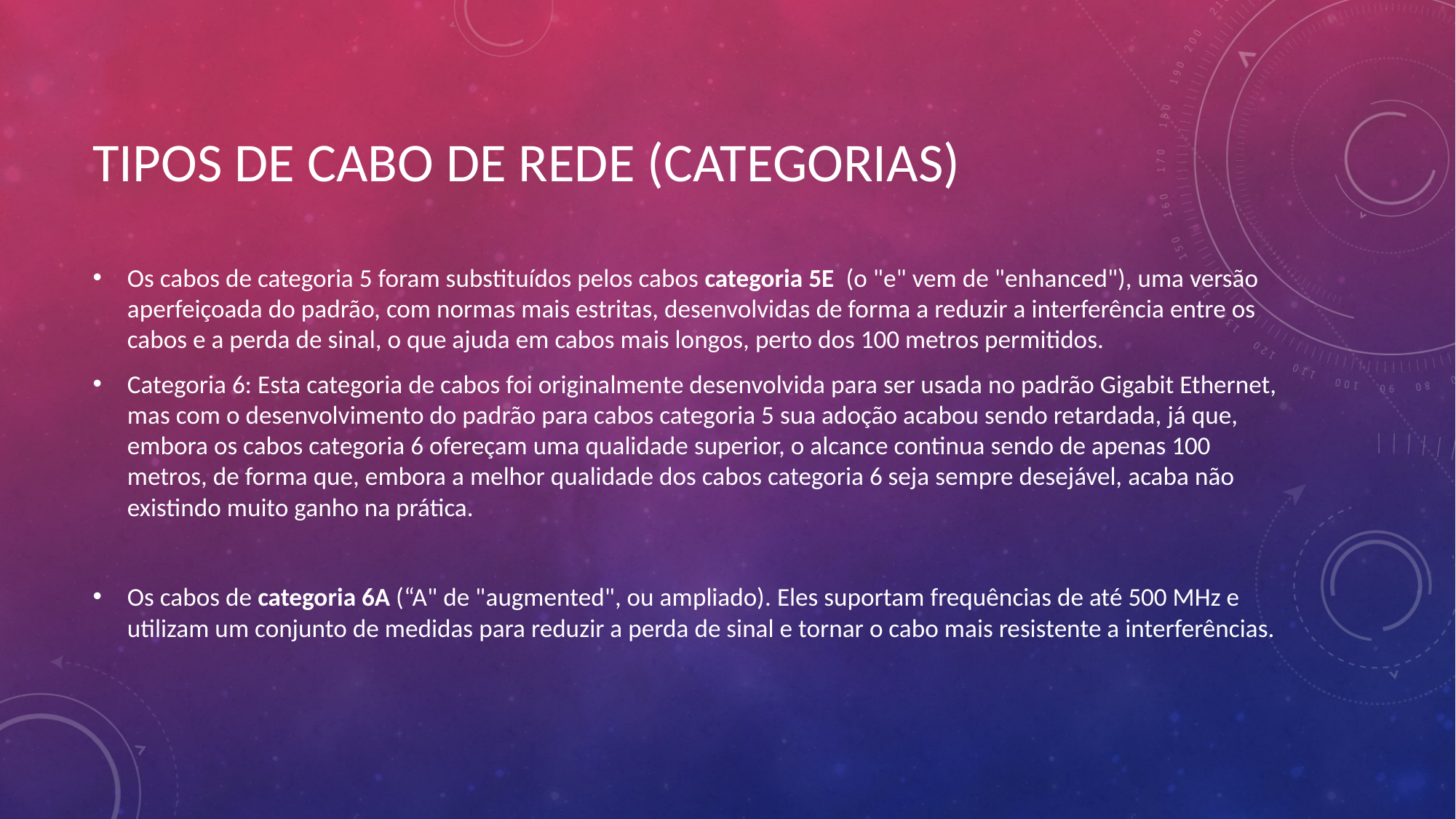

# Tipos de cabo de rede (categorias)
Os cabos de categoria 5 foram substituídos pelos cabos categoria 5E  (o "e" vem de "enhanced"), uma versão aperfeiçoada do padrão, com normas mais estritas, desenvolvidas de forma a reduzir a interferência entre os cabos e a perda de sinal, o que ajuda em cabos mais longos, perto dos 100 metros permitidos.
Categoria 6: Esta categoria de cabos foi originalmente desenvolvida para ser usada no padrão Gigabit Ethernet, mas com o desenvolvimento do padrão para cabos categoria 5 sua adoção acabou sendo retardada, já que, embora os cabos categoria 6 ofereçam uma qualidade superior, o alcance continua sendo de apenas 100 metros, de forma que, embora a melhor qualidade dos cabos categoria 6 seja sempre desejável, acaba não existindo muito ganho na prática.

Os cabos de categoria 6A (“A" de "augmented", ou ampliado). Eles suportam frequências de até 500 MHz e utilizam um conjunto de medidas para reduzir a perda de sinal e tornar o cabo mais resistente a interferências.